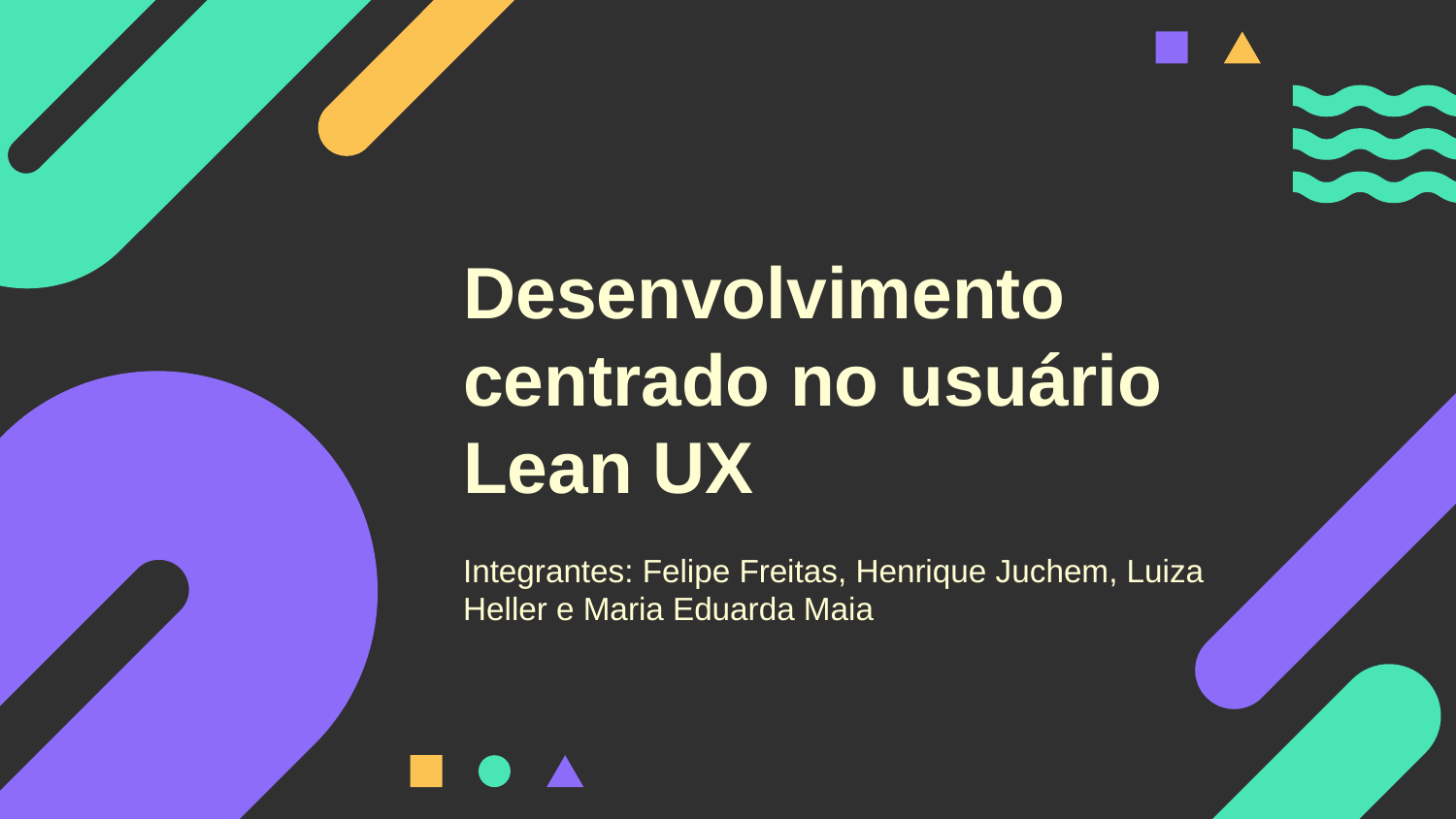

# Desenvolvimento centrado no usuário Lean UX

Integrantes: Felipe Freitas, Henrique Juchem, Luiza Heller e Maria Eduarda Maia